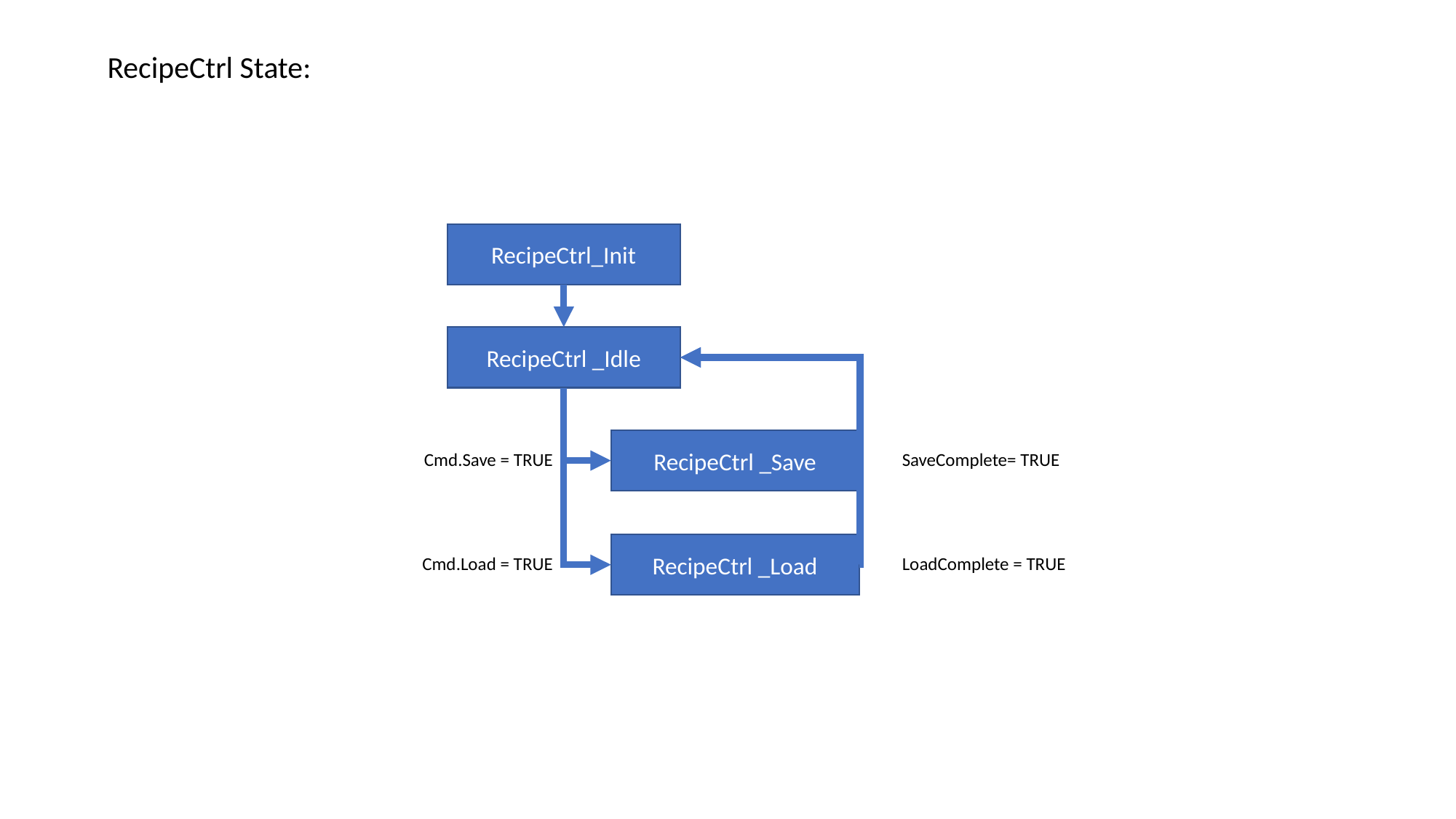

RecipeCtrl State:
RecipeCtrl_Init
RecipeCtrl _Idle
RecipeCtrl _Save
Cmd.Save = TRUE
SaveComplete= TRUE
RecipeCtrl _Load
LoadComplete = TRUE
Cmd.Load = TRUE